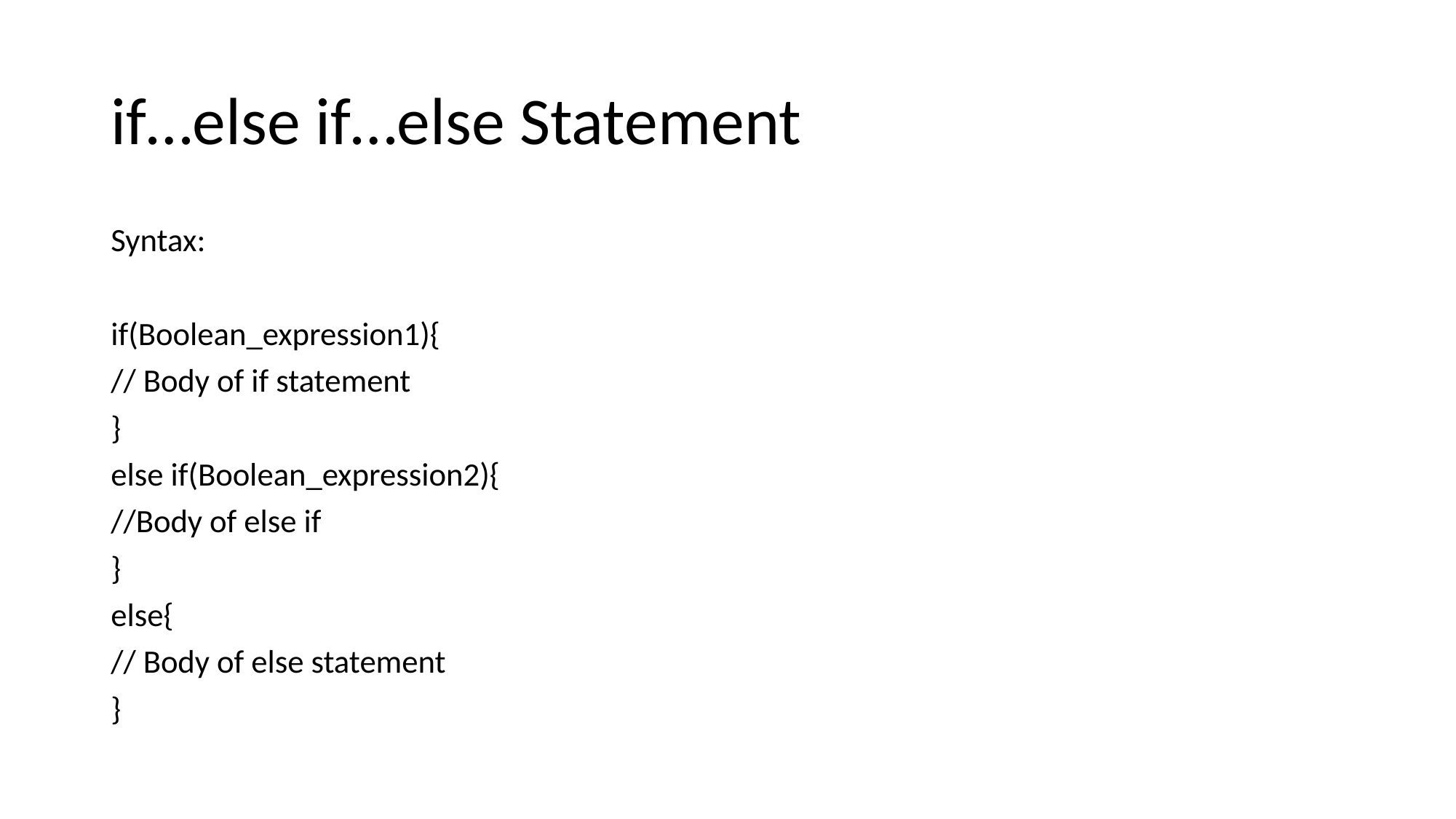

# if…else if…else Statement
Syntax:

if(Boolean_expression1){
// Body of if statement
}
else if(Boolean_expression2){
//Body of else if
}
else{
// Body of else statement
}